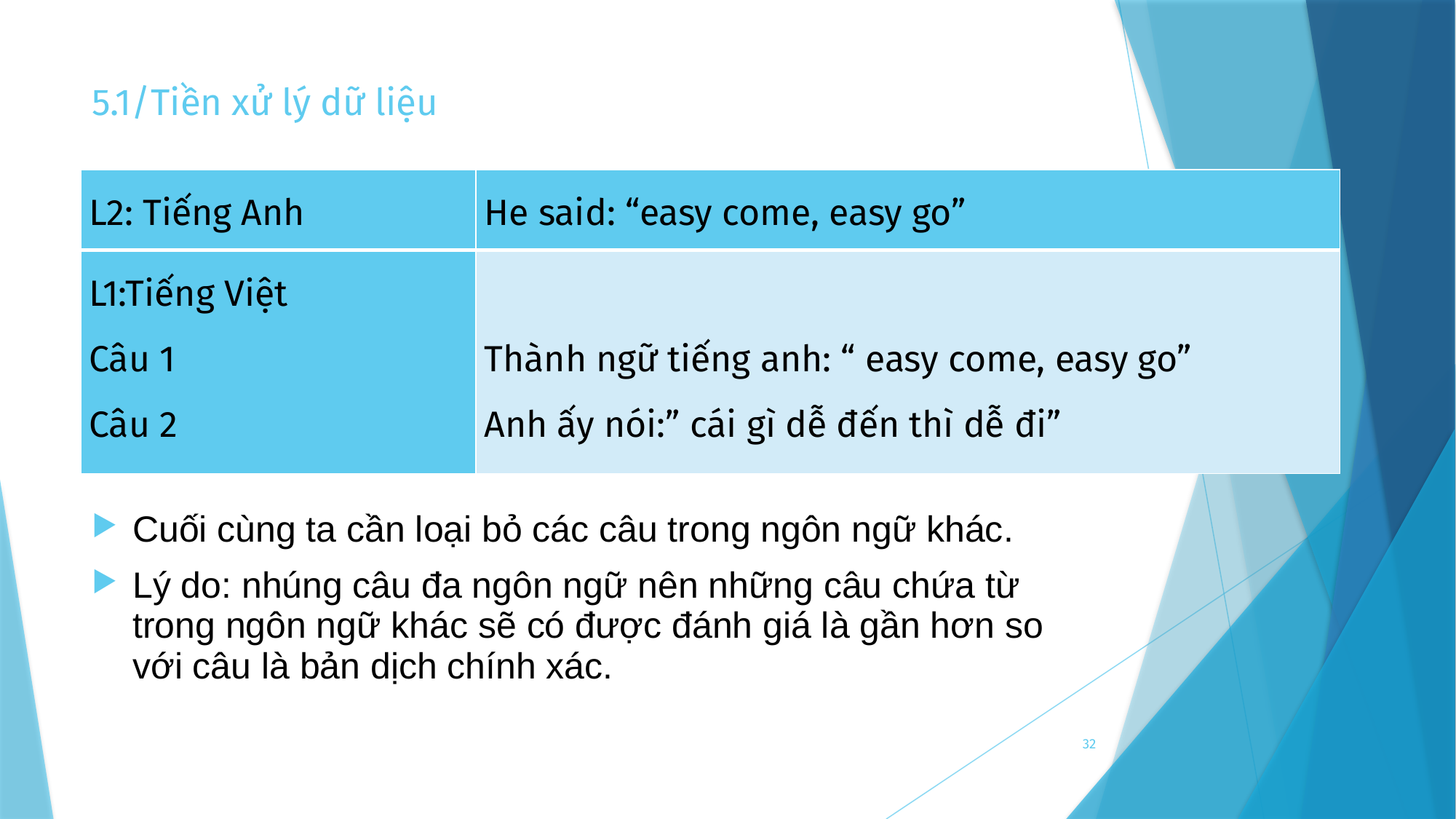

# 5.1/Tiền xử lý dữ liệu
| L2: Tiếng Anh | He said: “easy come, easy go” |
| --- | --- |
| L1:Tiếng Việt Câu 1 Câu 2 | Thành ngữ tiếng anh: “ easy come, easy go” Anh ấy nói:” cái gì dễ đến thì dễ đi” |
Cuối cùng ta cần loại bỏ các câu trong ngôn ngữ khác.
Lý do: nhúng câu đa ngôn ngữ nên những câu chứa từ trong ngôn ngữ khác sẽ có được đánh giá là gần hơn so với câu là bản dịch chính xác.

32